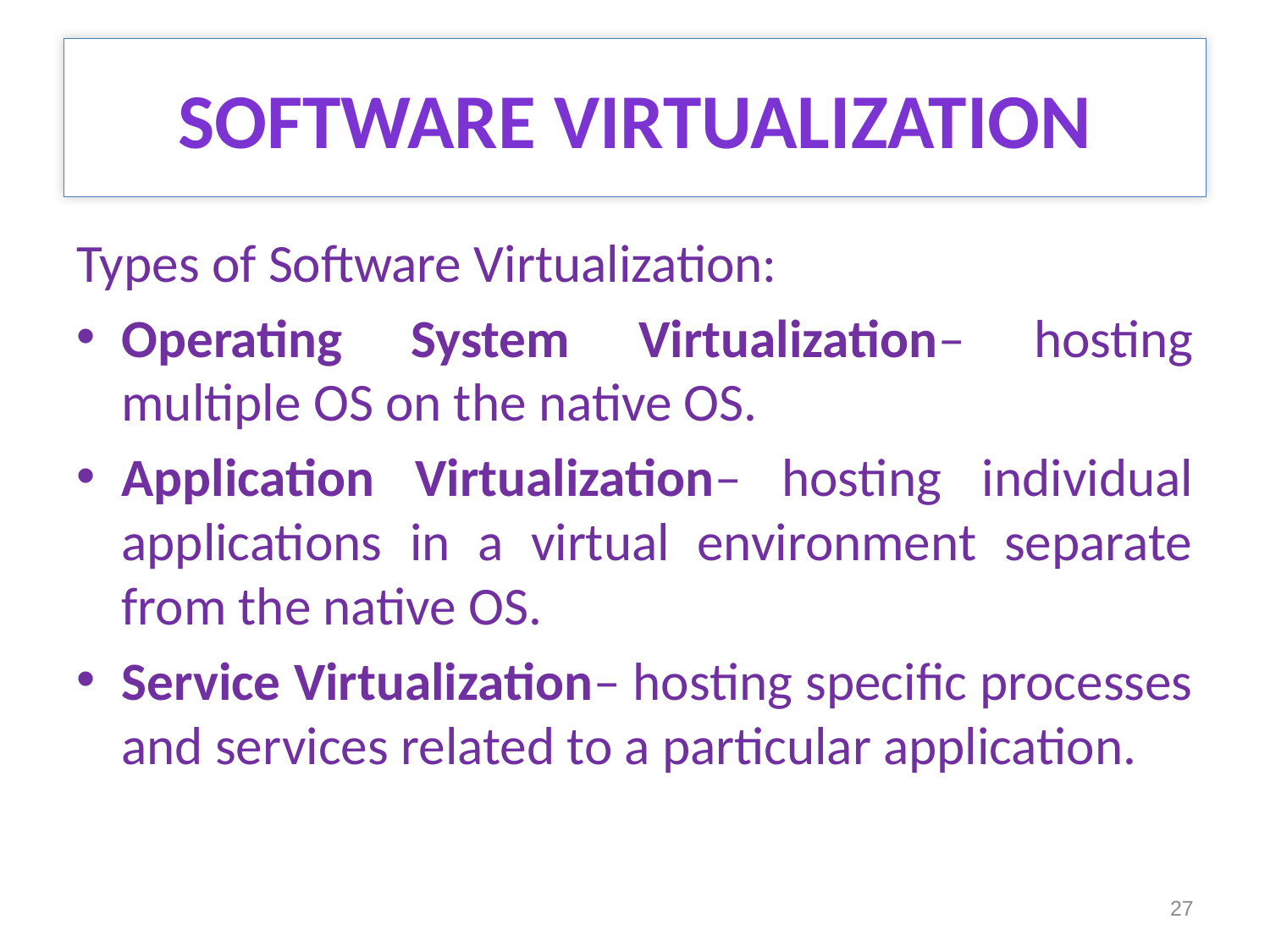

# SOFTWARE VIRTUALIZATION
Types of Software Virtualization:
Operating System Virtualization– hosting multiple OS on the native OS.
Application Virtualization– hosting individual applications in a virtual environment separate from the native OS.
Service Virtualization– hosting specific processes and services related to a particular application.

27